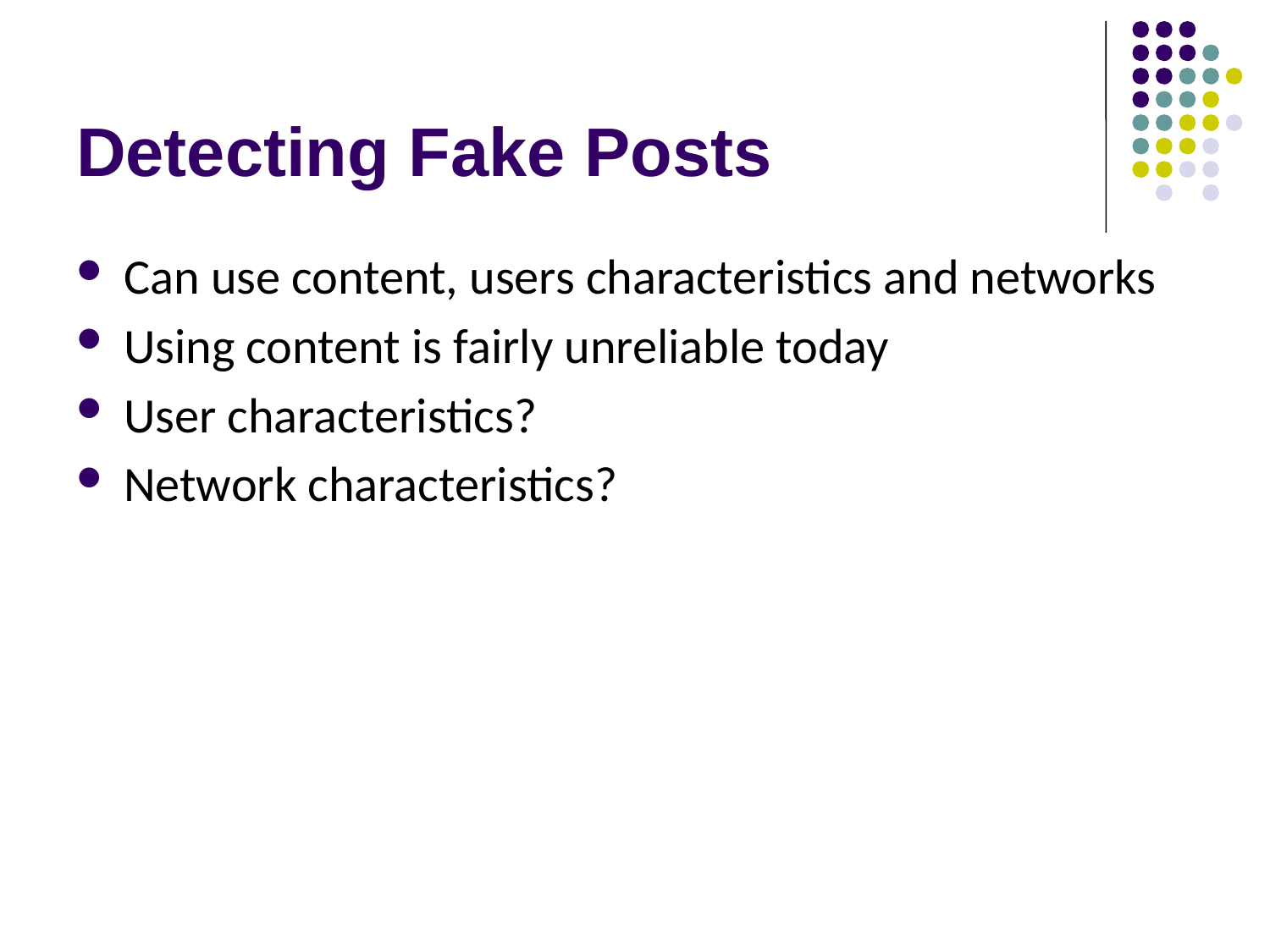

# Detecting Fake Posts
Can use content, users characteristics and networks
Using content is fairly unreliable today
User characteristics?
Network characteristics?